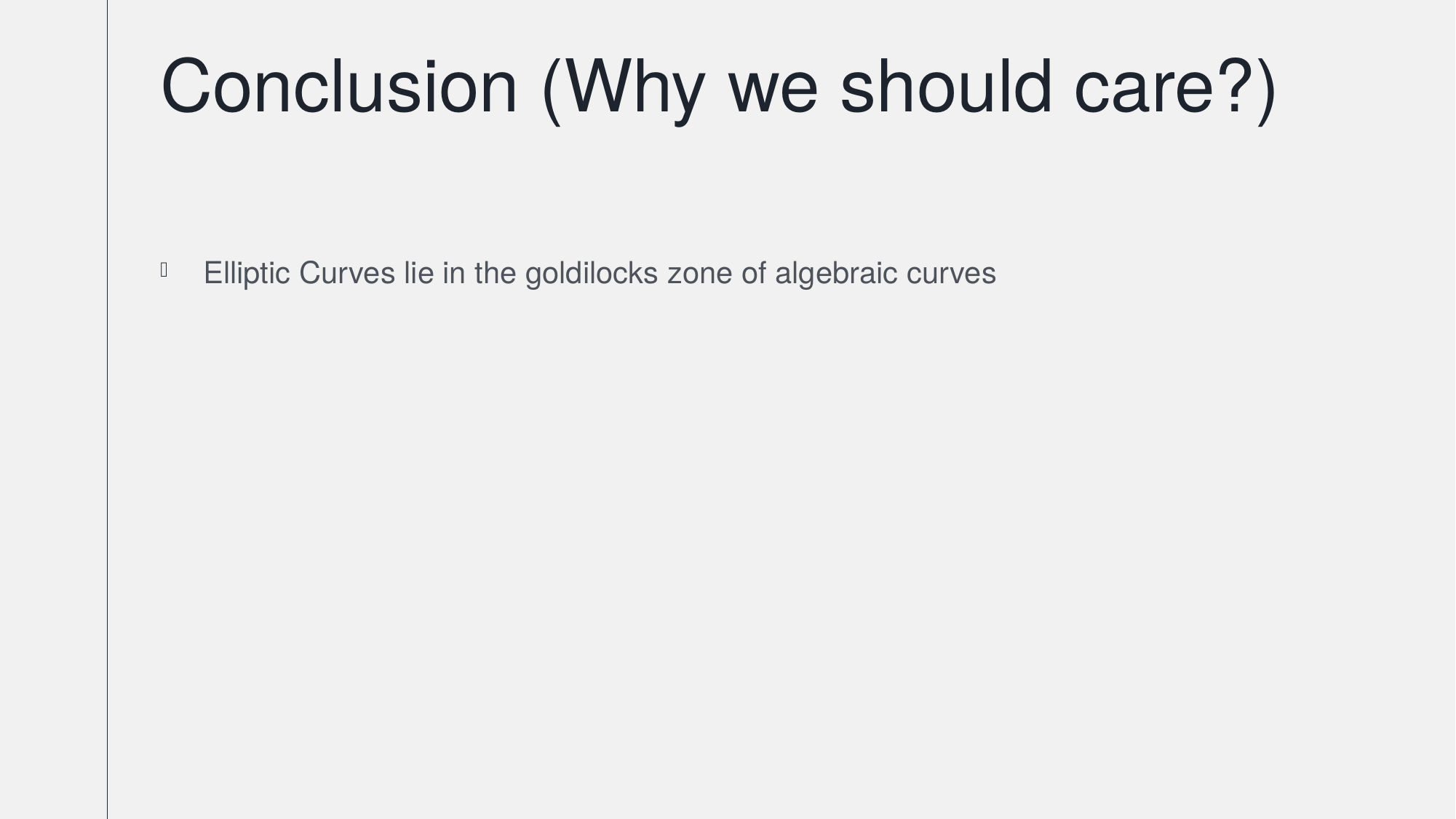

# Conclusion (Why we should care?)
Elliptic Curves lie in the goldilocks zone of algebraic curves